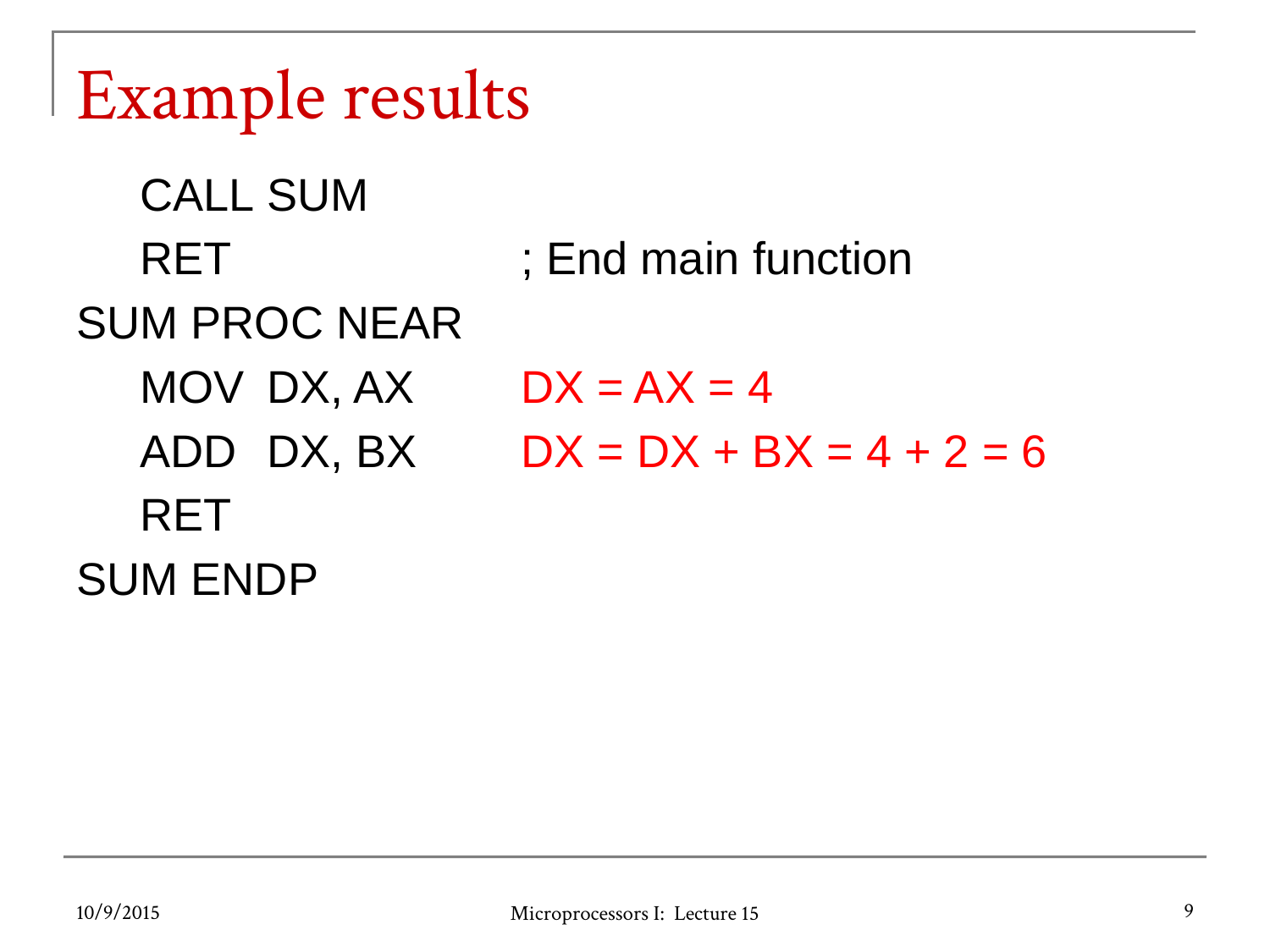

# Example results
CALL	SUM
RET			; End main function
SUM PROC NEAR
MOV	DX, AX	DX = AX = 4
ADD	DX, BX	DX = DX + BX = 4 + 2 = 6
RET
SUM ENDP

10/9/2015
9
Microprocessors I:  Lecture 15